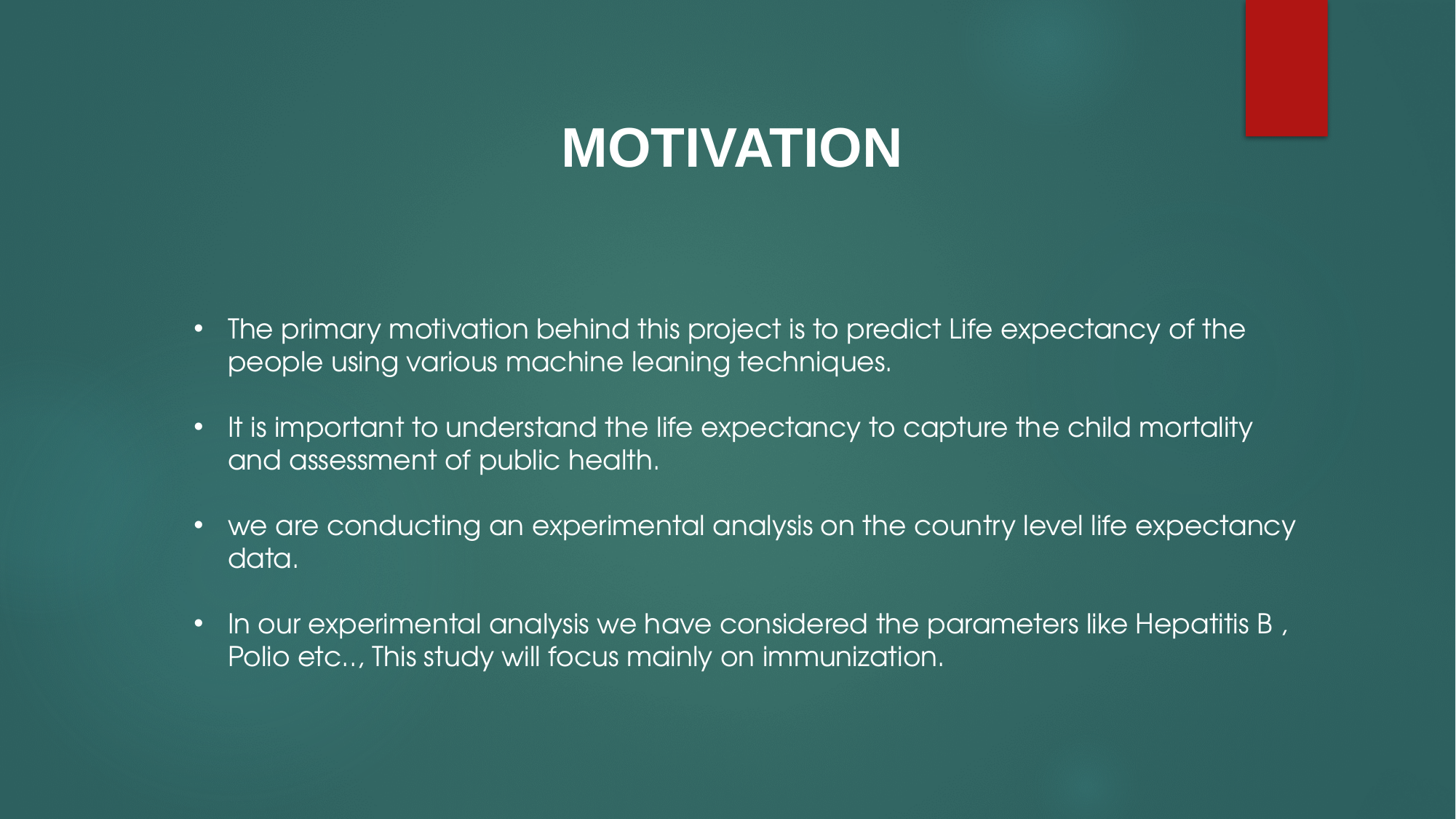

MOTIVATION
The primary motivation behind this project is to predict Life expectancy of the people using various machine leaning techniques.

It is important to understand the life expectancy to capture the child mortality and assessment of public health.

we are conducting an experimental analysis on the country level life expectancy data.

In our experimental analysis we have considered the parameters like Hepatitis B , Polio etc.., This study will focus mainly on immunization.